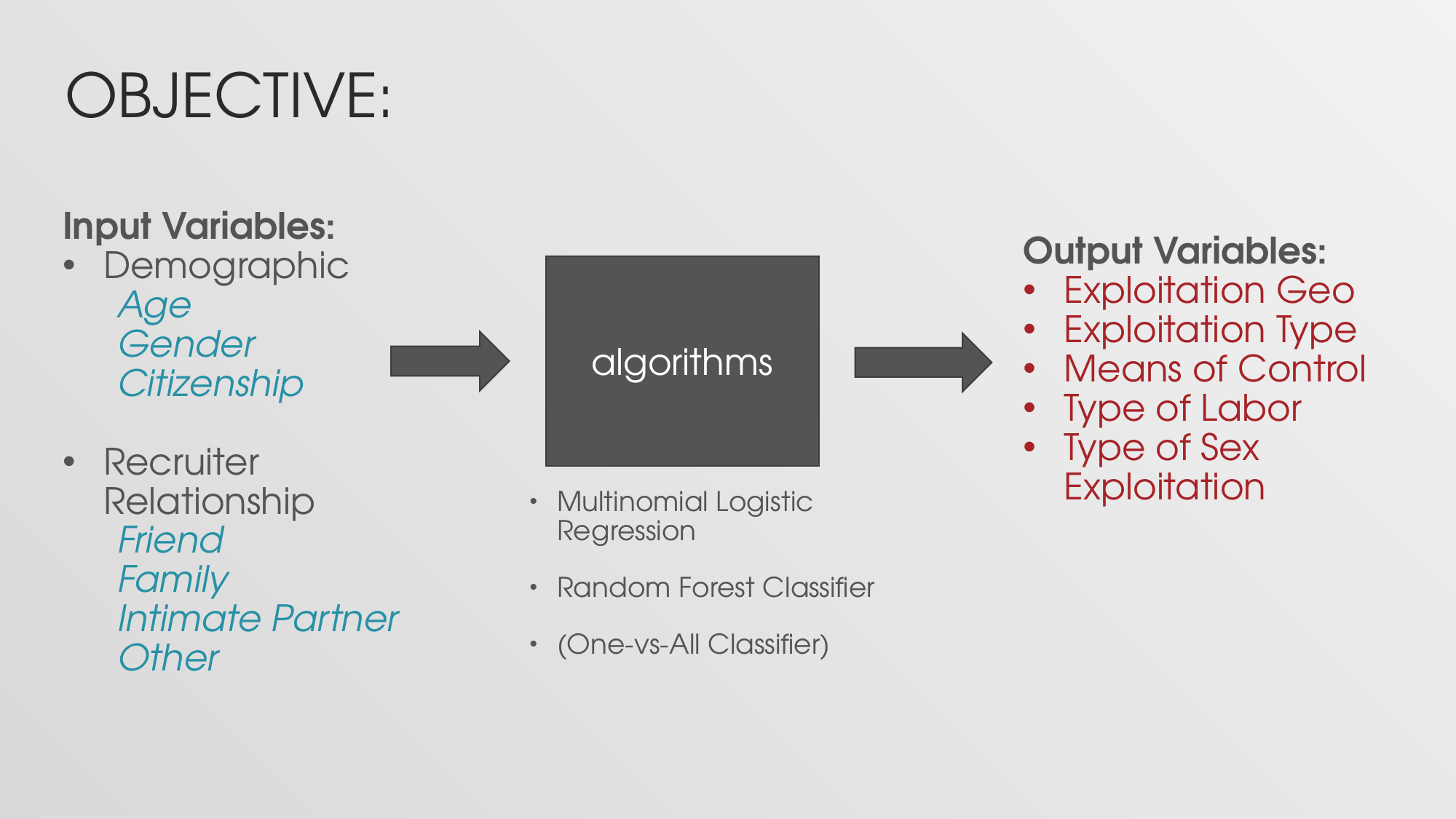

# Objective:
Input Variables:
Demographic
Age
Gender
Citizenship

Recruiter Relationship
Friend
Family
Intimate Partner
Other

Output Variables:
Exploitation Geo
Exploitation Type
Means of Control
Type of Labor
Type of Sex Exploitation

algorithms

Multinomial Logistic Regression
Random Forest Classifier
(One-vs-All Classifier)